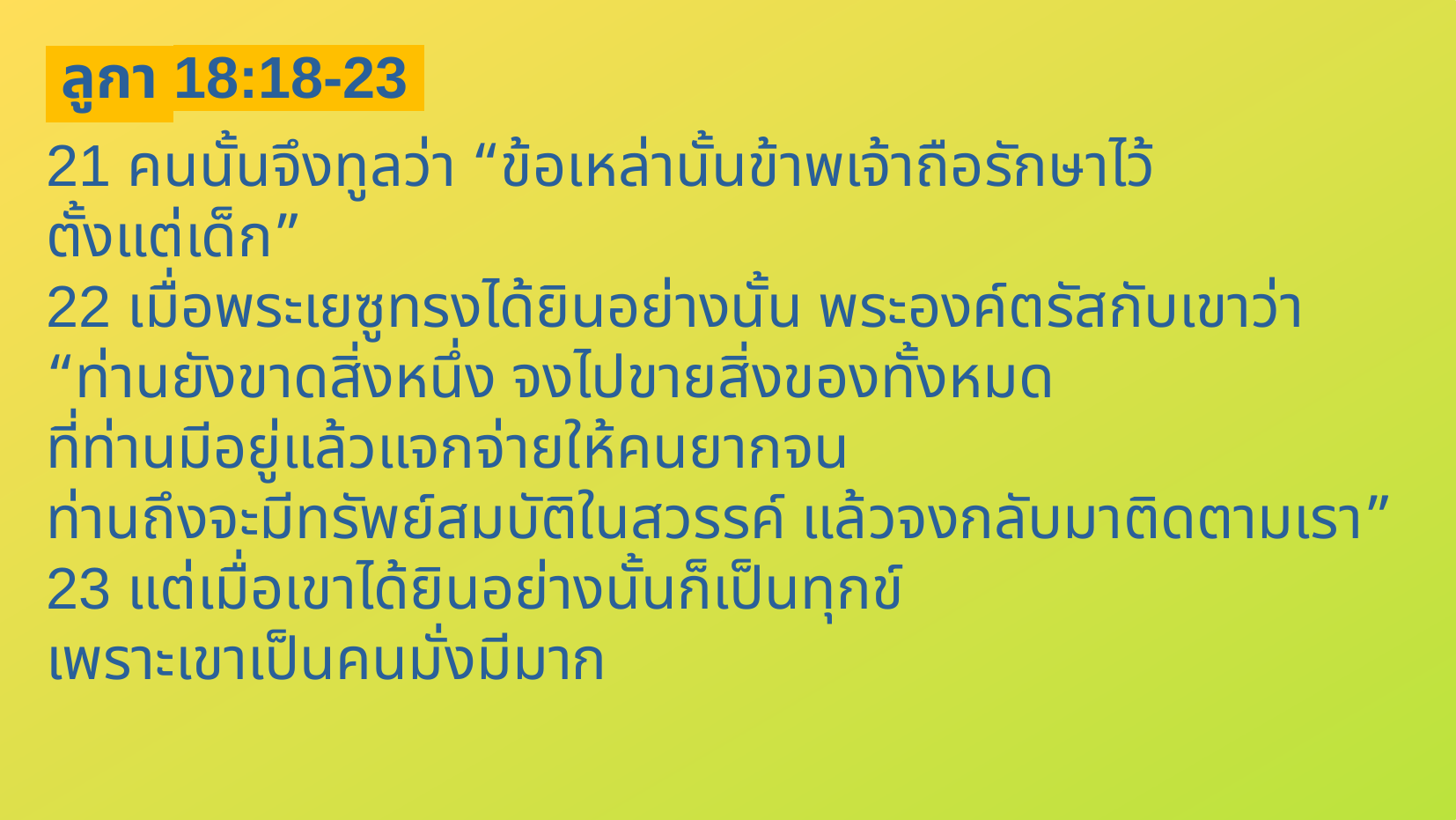

ลูกา 18:18-23
21 คนนั้นจึงทูลว่า “ข้อเหล่านั้นข้าพเจ้าถือรักษาไว้
ตั้งแต่เด็ก”
22 เมื่อพระเยซูทรงได้ยินอย่างนั้น พระองค์ตรัสกับเขาว่า
“ท่านยังขาดสิ่งหนึ่ง จงไปขายสิ่งของทั้งหมด
ที่ท่านมีอยู่แล้วแจกจ่ายให้คนยากจน
ท่านถึงจะมีทรัพย์สมบัติในสวรรค์ แล้วจงกลับมาติดตามเรา”
23 แต่เมื่อเขาได้ยินอย่างนั้นก็เป็นทุกข์
เพราะเขาเป็นคนมั่งมีมาก